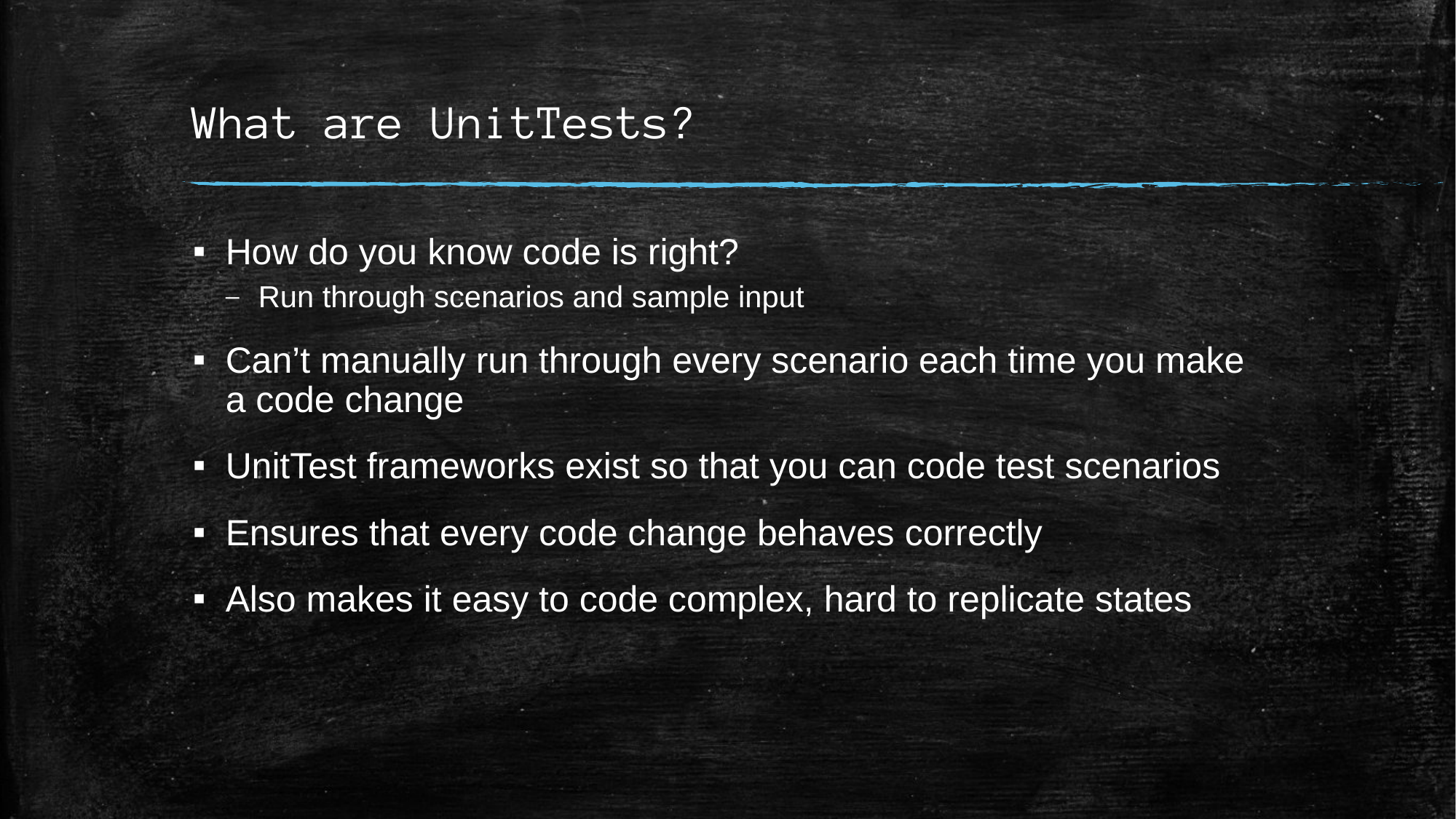

# What are UnitTests?
How do you know code is right?
Run through scenarios and sample input
Can’t manually run through every scenario each time you make a code change
UnitTest frameworks exist so that you can code test scenarios
Ensures that every code change behaves correctly
Also makes it easy to code complex, hard to replicate states